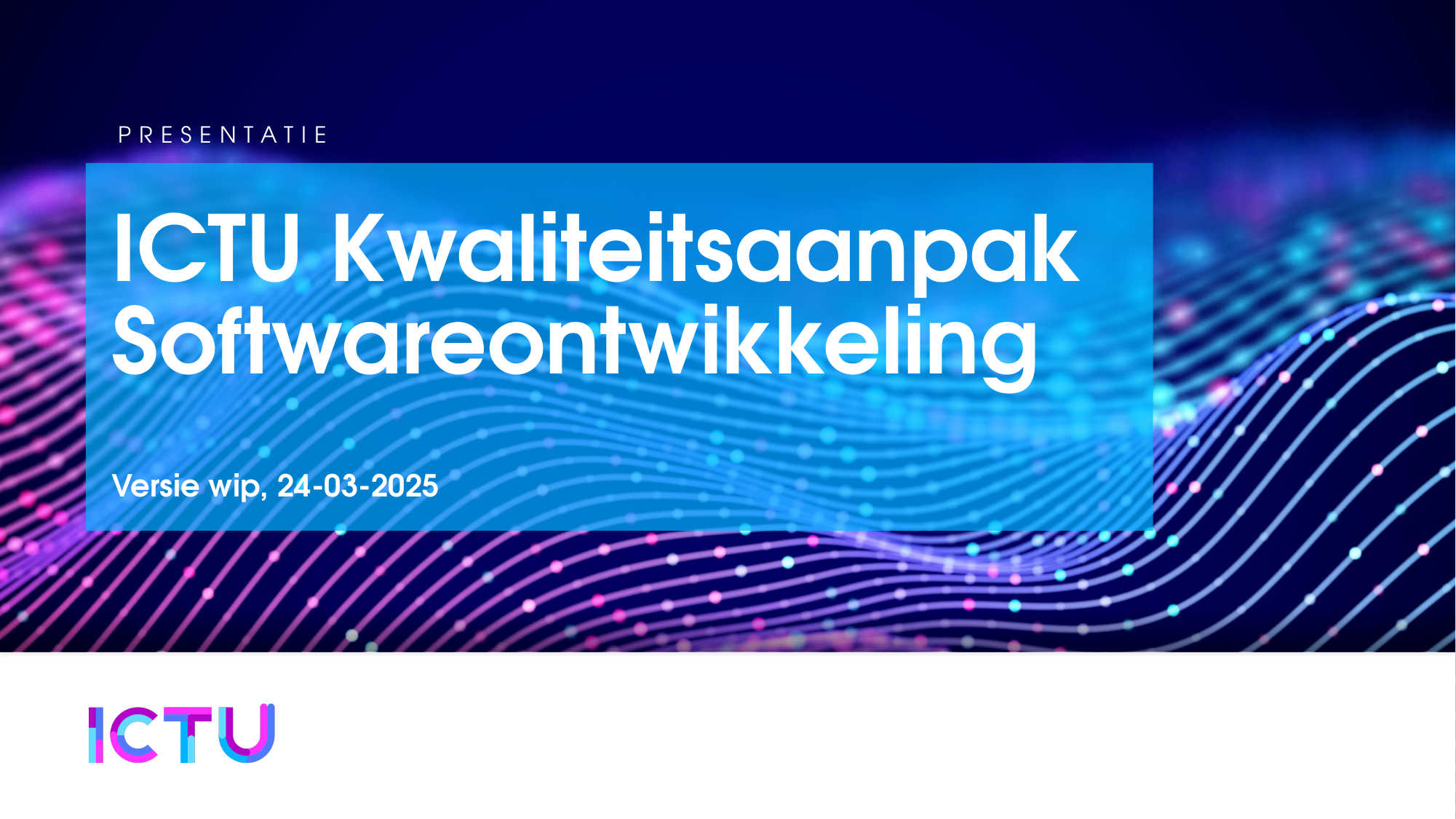

# ICTU Kwaliteitsaanpak Softwareontwikkeling
Versie wip, 24-03-2025